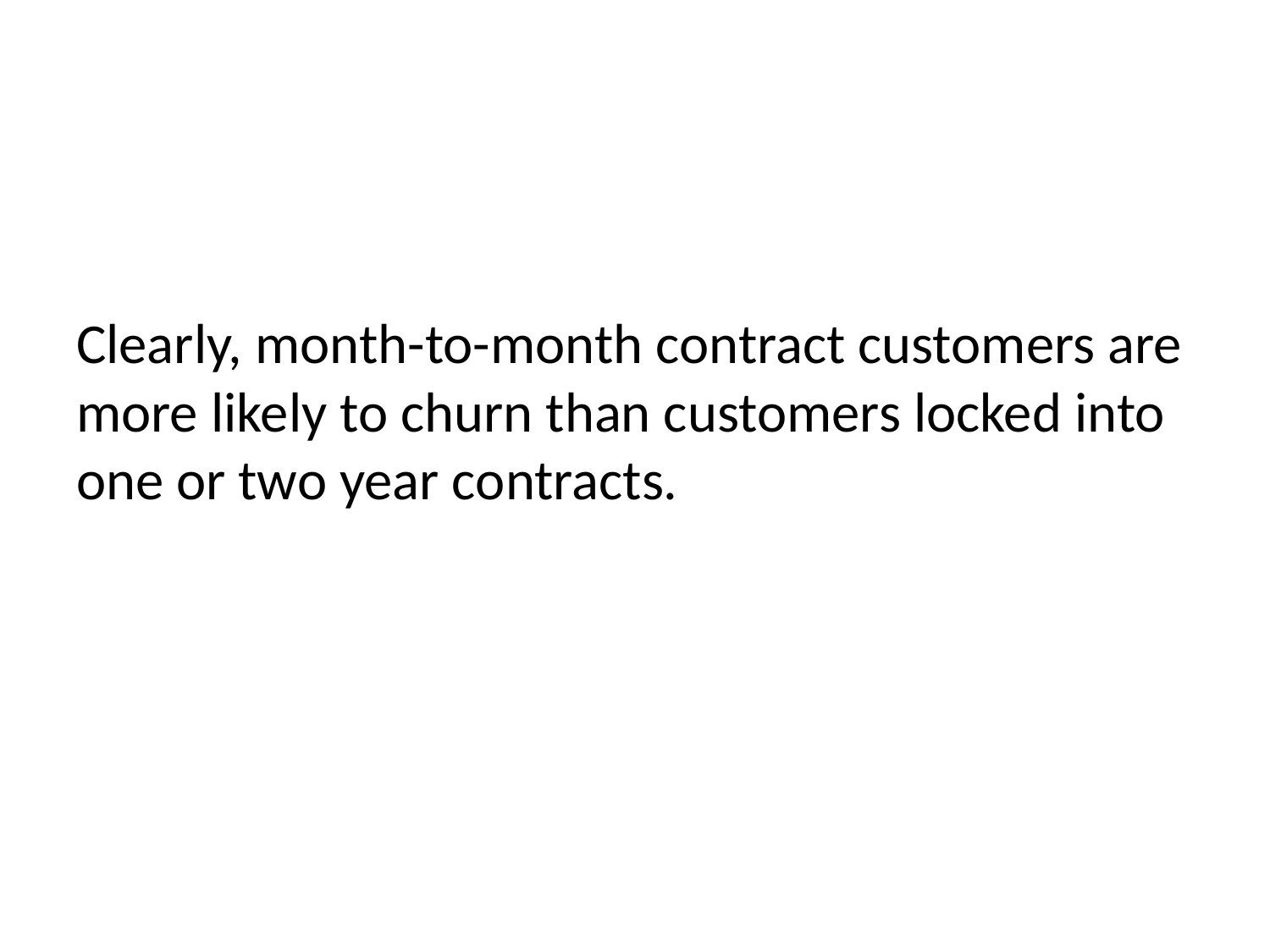

Clearly, month-to-month contract customers are more likely to churn than customers locked into one or two year contracts.